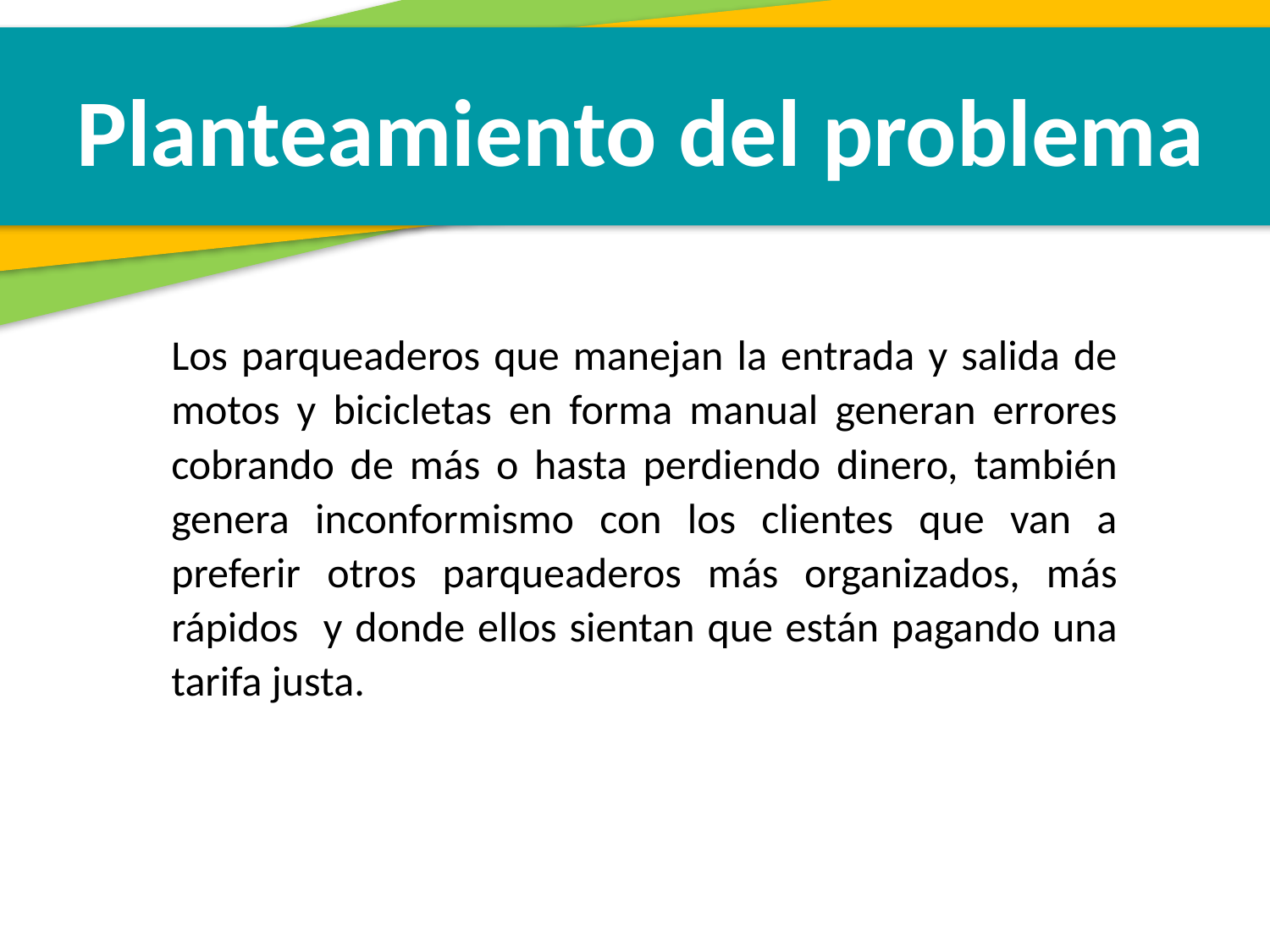

Planteamiento del problema
Los parqueaderos que manejan la entrada y salida de motos y bicicletas en forma manual generan errores cobrando de más o hasta perdiendo dinero, también genera inconformismo con los clientes que van a preferir otros parqueaderos más organizados, más rápidos  y donde ellos sientan que están pagando una tarifa justa.